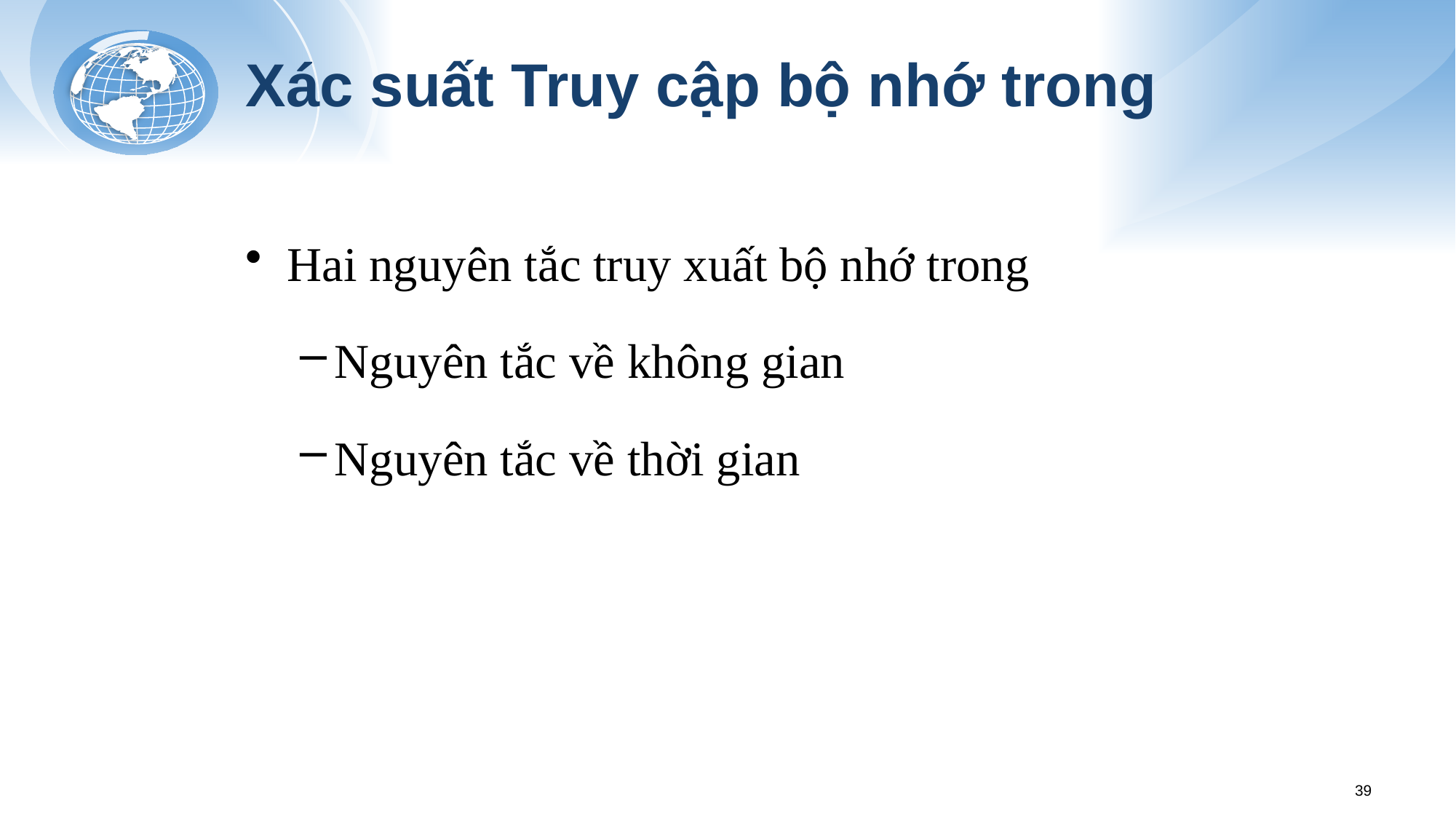

# Xác suất Truy cập bộ nhớ trong
Hai nguyên tắc truy xuất bộ nhớ trong
Nguyên tắc về không gian
Nguyên tắc về thời gian
39